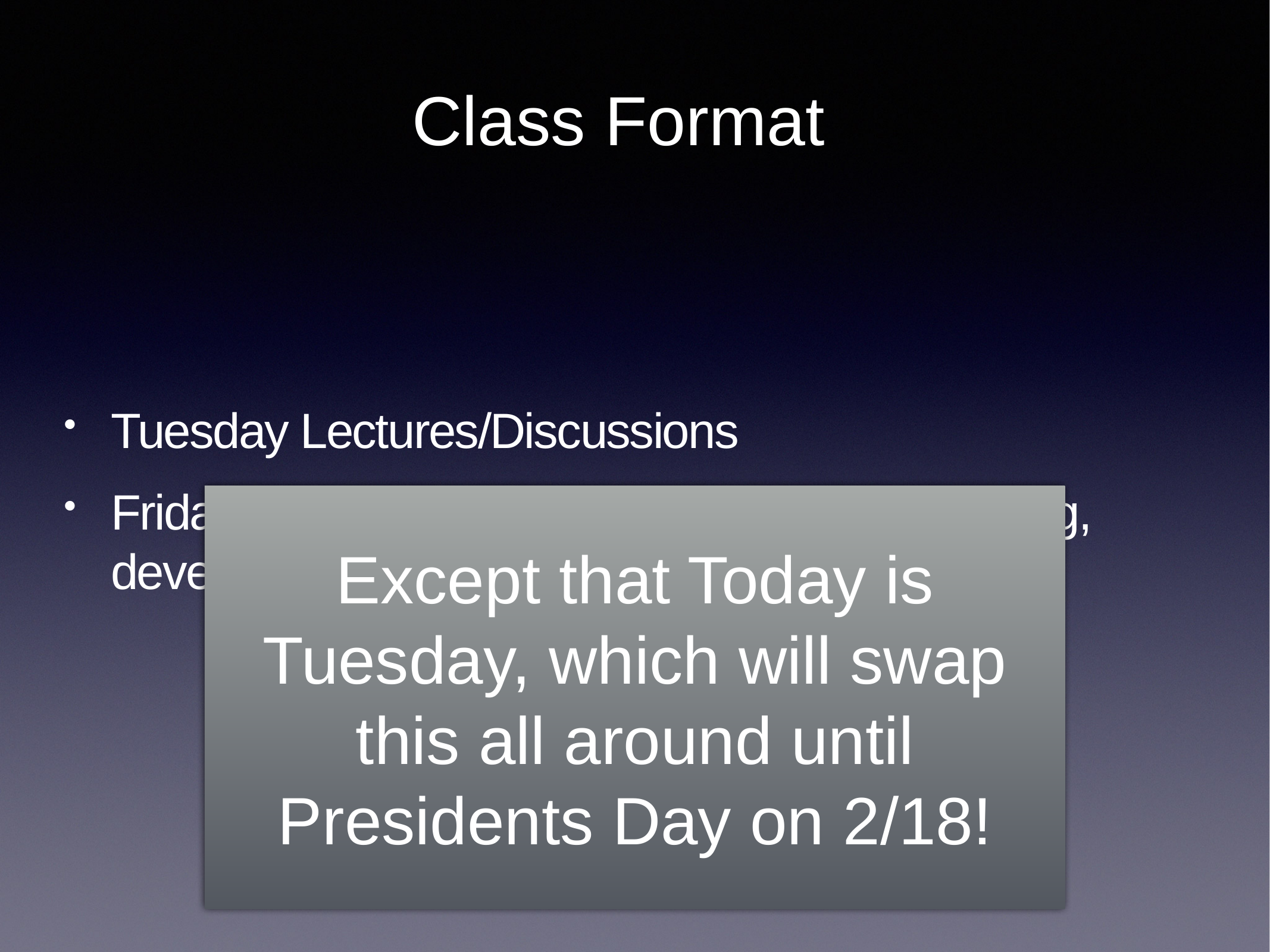

Class Format
Tuesday Lectures/Discussions
Friday in class labs – a mixture of programming, development, writing and discussion
Except that Today is Tuesday, which will swap this all around until Presidents Day on 2/18!